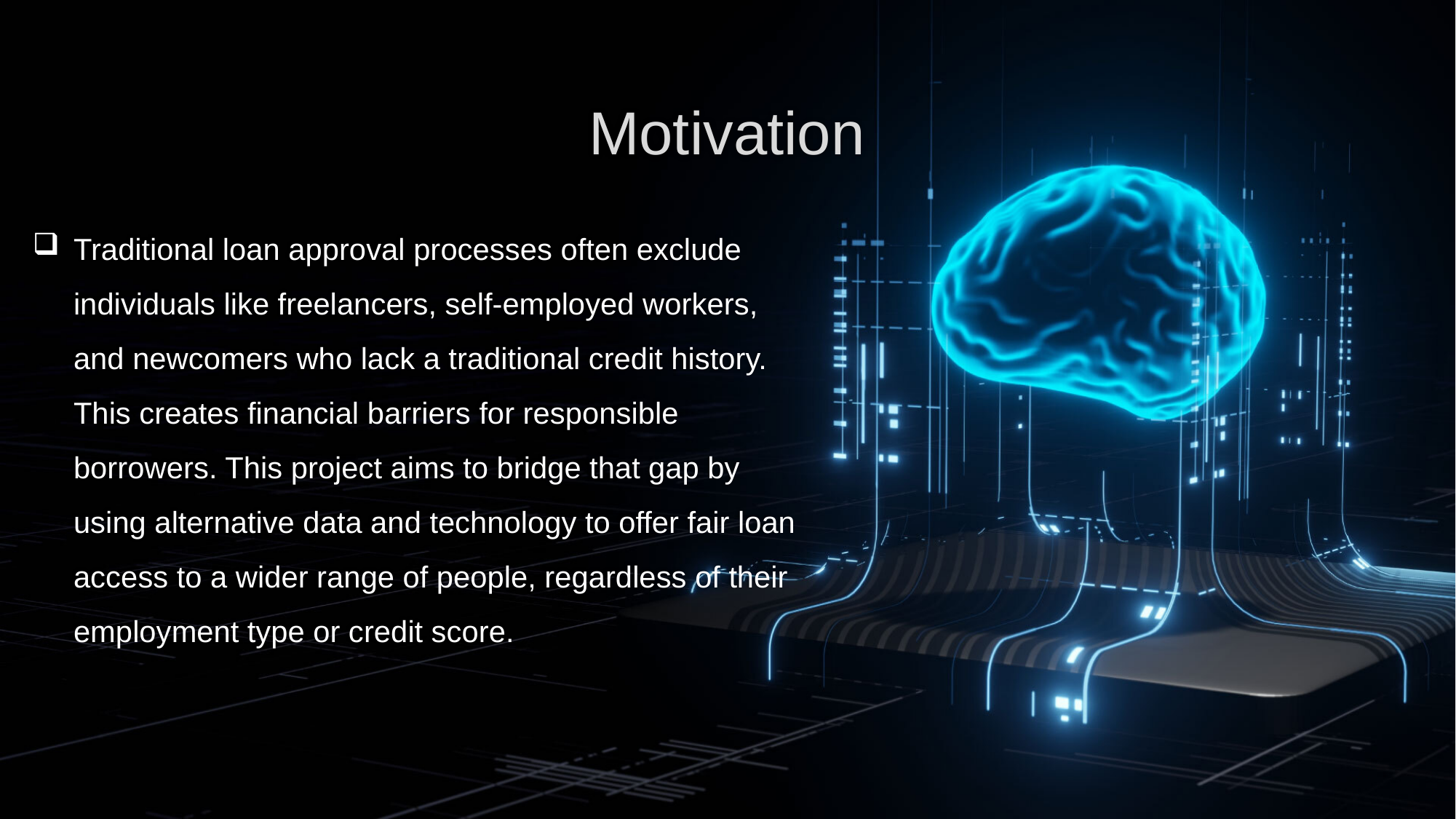

# Motivation
Traditional loan approval processes often exclude individuals like freelancers, self-employed workers, and newcomers who lack a traditional credit history. This creates financial barriers for responsible borrowers. This project aims to bridge that gap by using alternative data and technology to offer fair loan access to a wider range of people, regardless of their employment type or credit score.